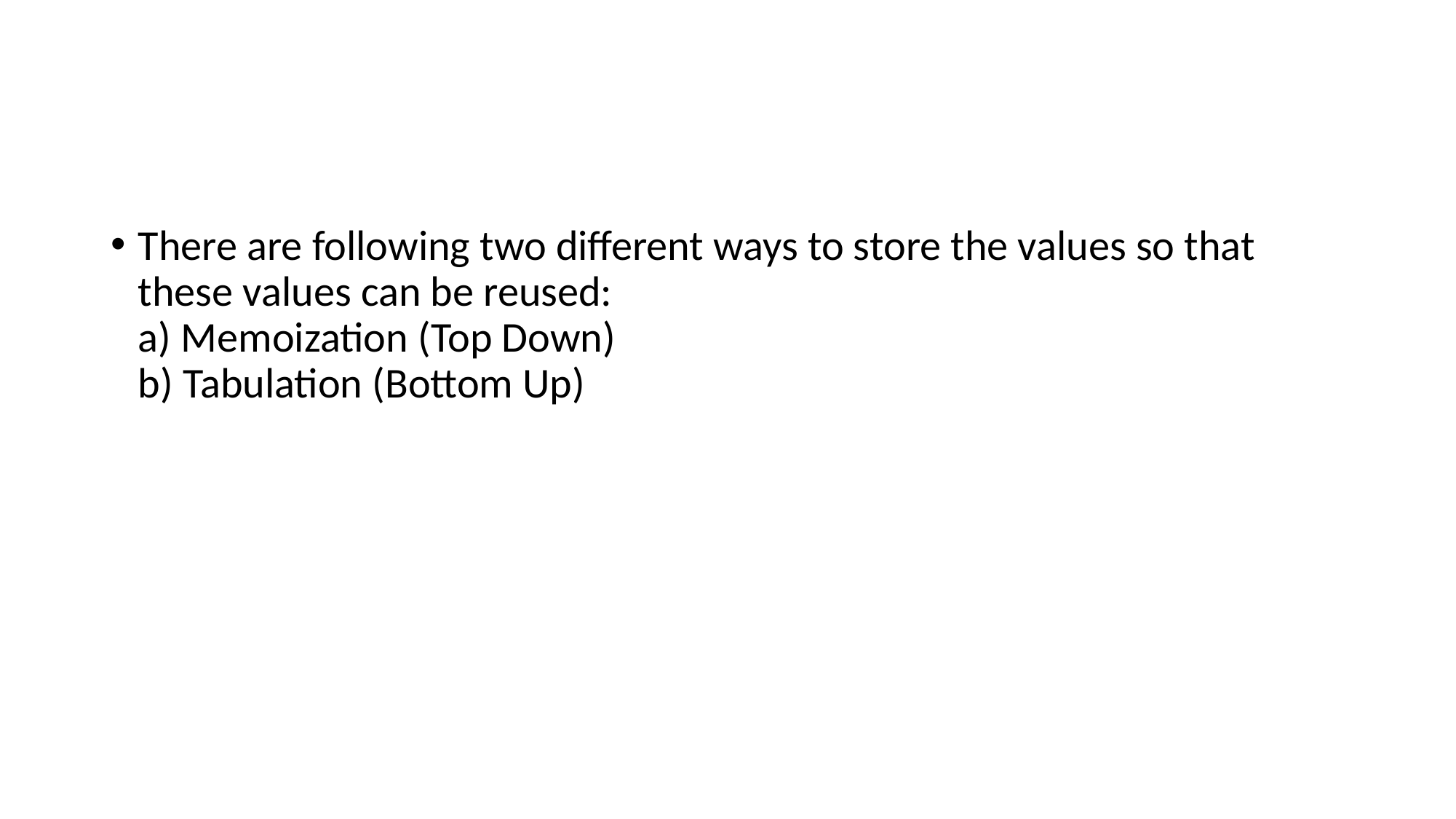

#
There are following two different ways to store the values so that these values can be reused:
a) Memoization (Top Down)
b) Tabulation (Bottom Up)